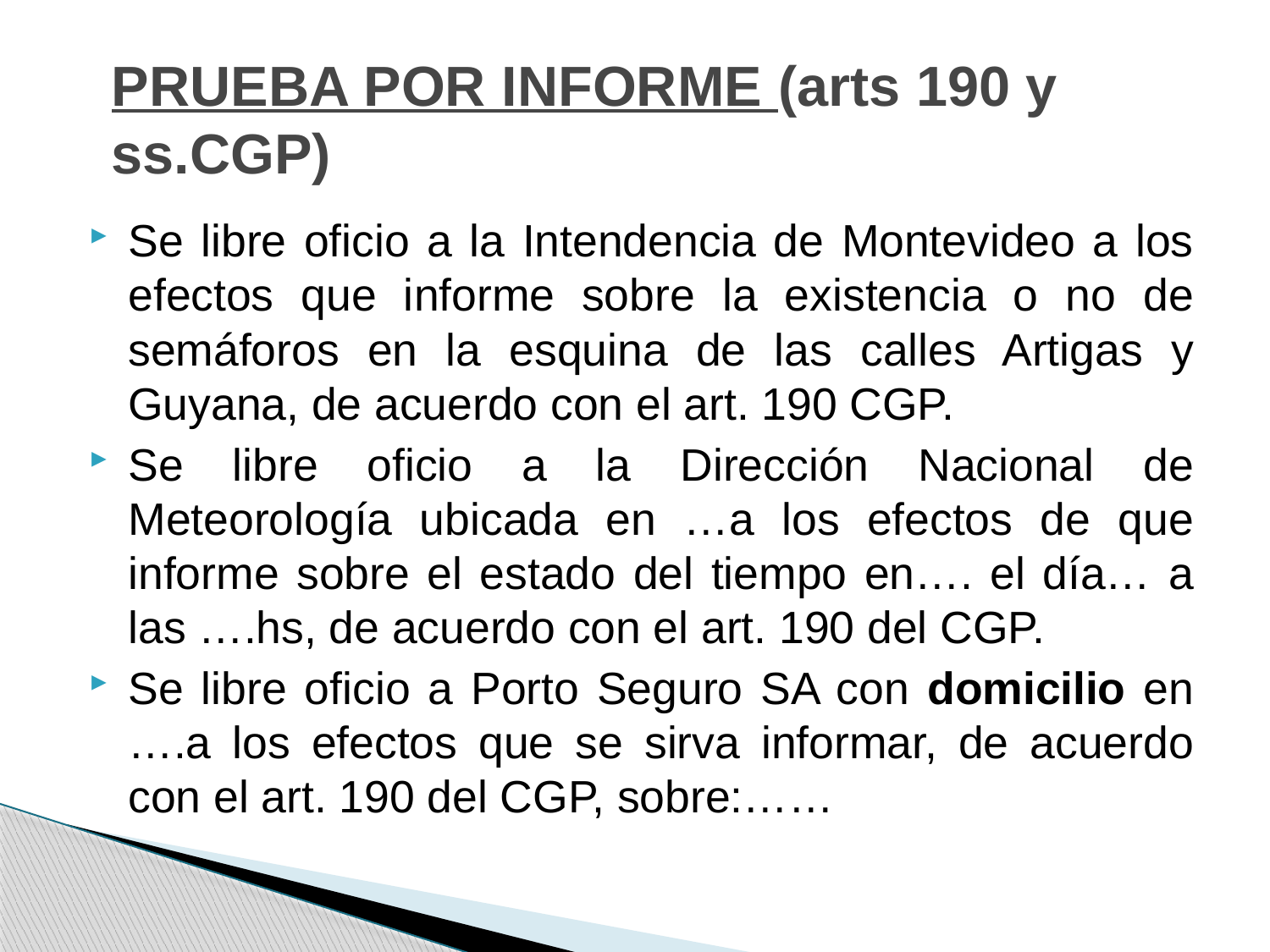

# PRUEBA POR INFORME (arts 190 y ss.CGP)
Se libre oficio a la Intendencia de Montevideo a los efectos que informe sobre la existencia o no de semáforos en la esquina de las calles Artigas y Guyana, de acuerdo con el art. 190 CGP.
Se libre oficio a la Dirección Nacional de Meteorología ubicada en …a los efectos de que informe sobre el estado del tiempo en…. el día… a las ….hs, de acuerdo con el art. 190 del CGP.
Se libre oficio a Porto Seguro SA con domicilio en ….a los efectos que se sirva informar, de acuerdo con el art. 190 del CGP, sobre:……